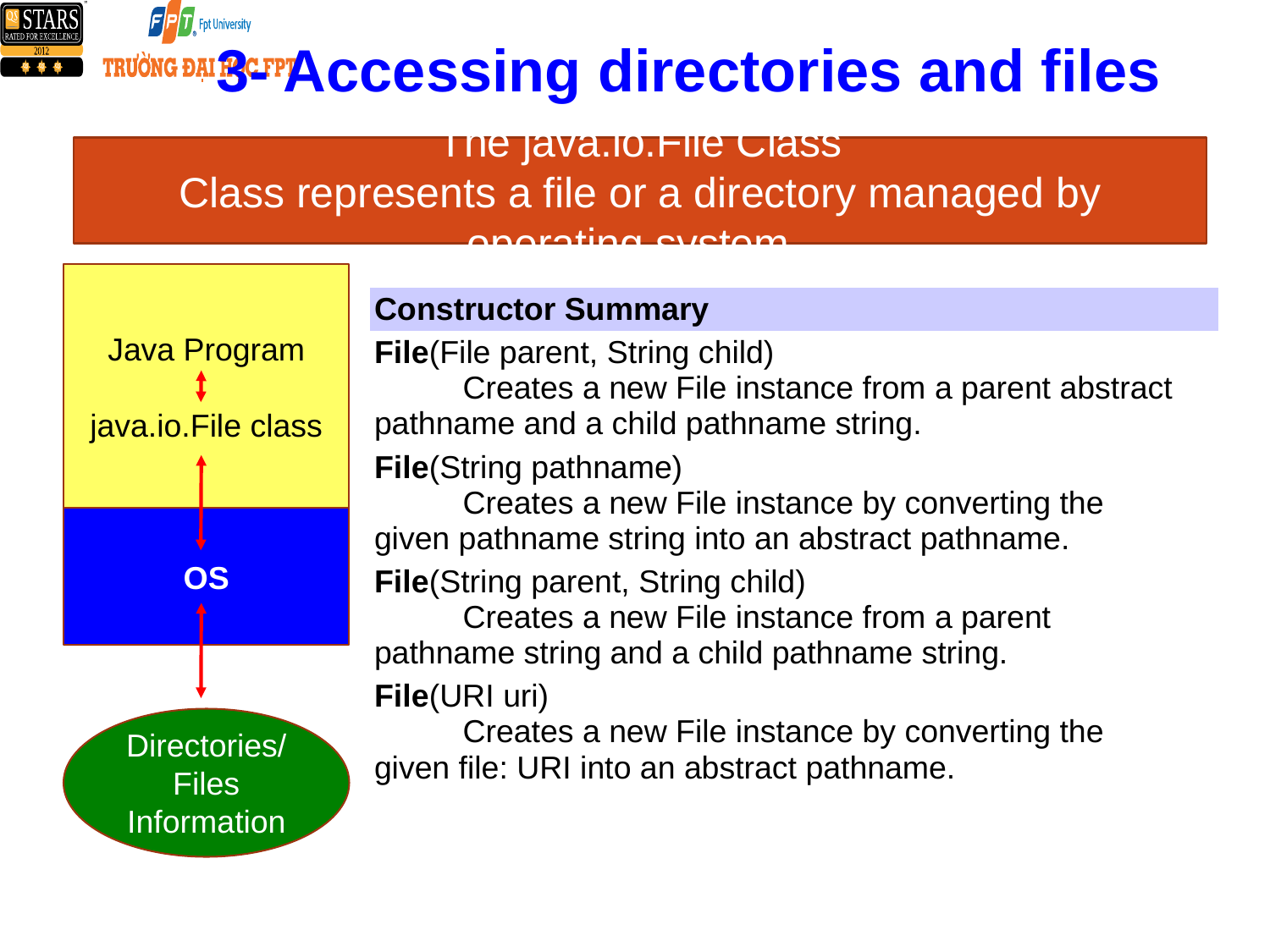

# 3- Accessing directories and files
The java.io.File Class
Class represents a file or a directory managed by operating system.
Java Program

java.io.File class
| Constructor Summary |  |
| --- | --- |
| File(File parent, String child)           Creates a new File instance from a parent abstract pathname and a child pathname string. |  |
| File(String pathname)           Creates a new File instance by converting the given pathname string into an abstract pathname. |  |
| File(String parent, String child)           Creates a new File instance from a parent pathname string and a child pathname string. |  |
| File(URI uri)           Creates a new File instance by converting the given file: URI into an abstract pathname. |  |
OS
Directories/ Files
Information